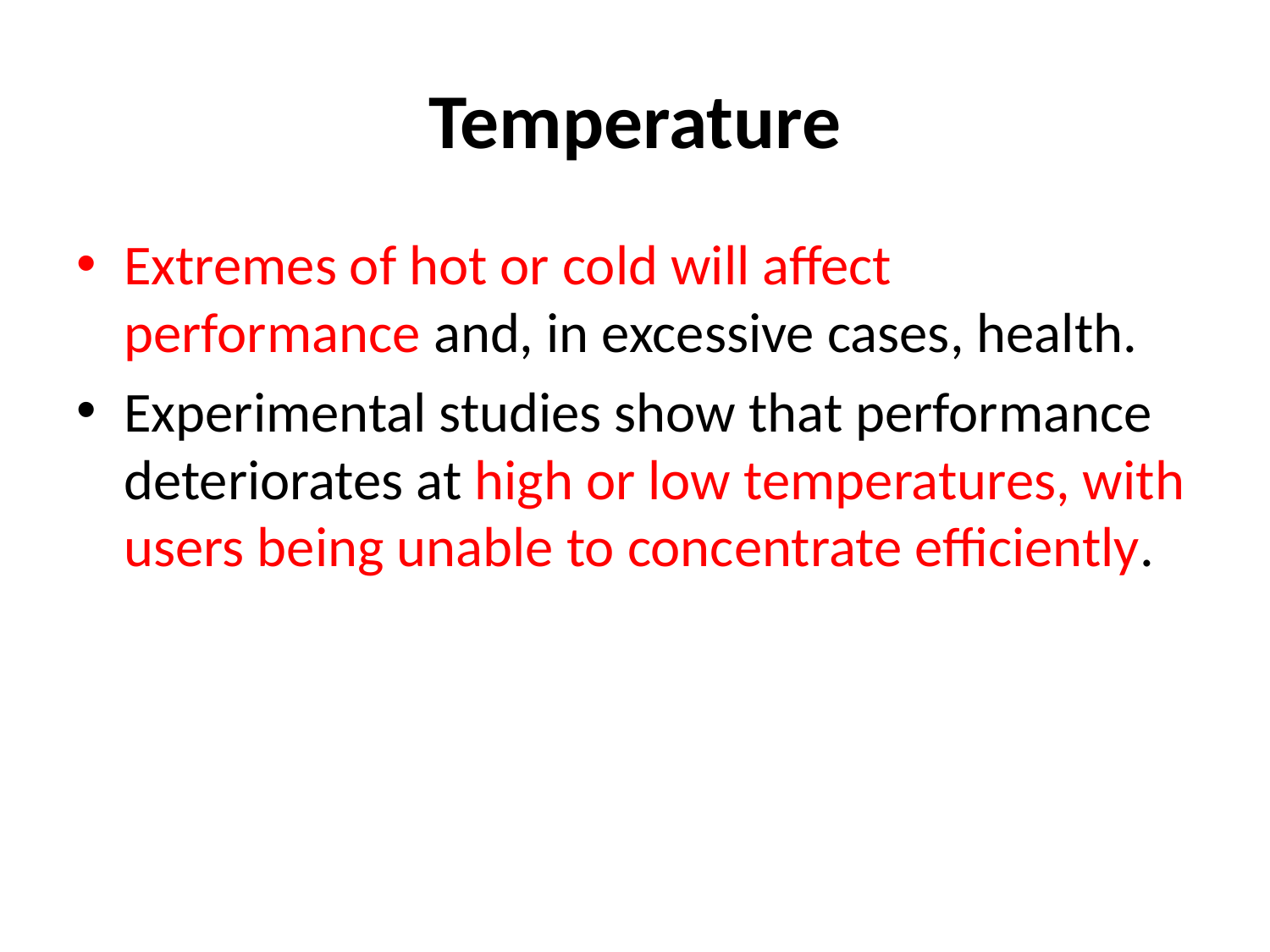

# Temperature
Extremes of hot or cold will affect performance and, in excessive cases, health.
Experimental studies show that performance deteriorates at high or low temperatures, with users being unable to concentrate efficiently.